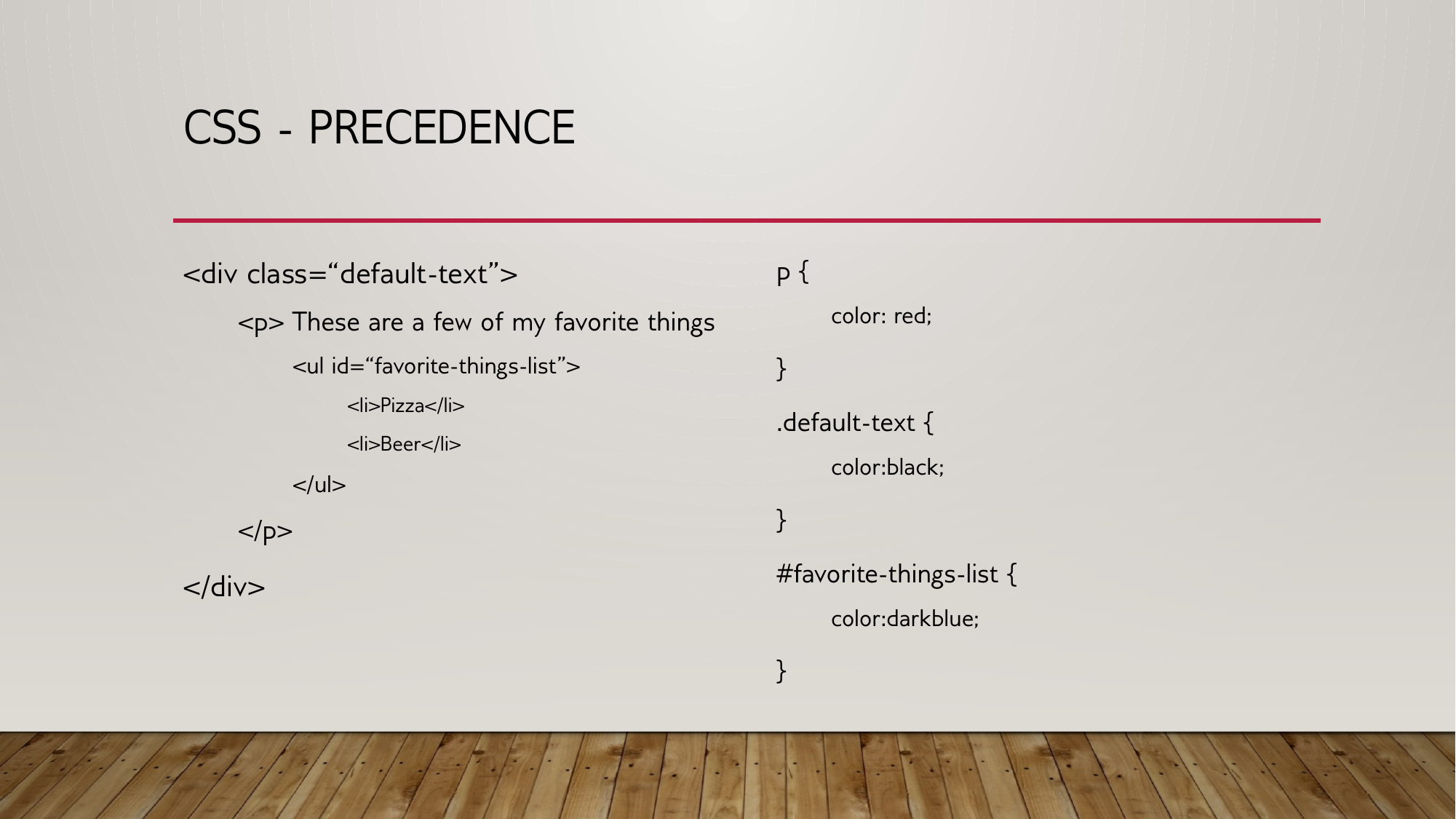

# CSS - Precedence
<div class=“default-text”>
<p> These are a few of my favorite things
<ul id=“favorite-things-list”>
<li>Pizza</li>
<li>Beer</li>
</ul>
</p>
</div>
p {
color: red;
}
.default-text {
color:black;
}
#favorite-things-list {
color:darkblue;
}